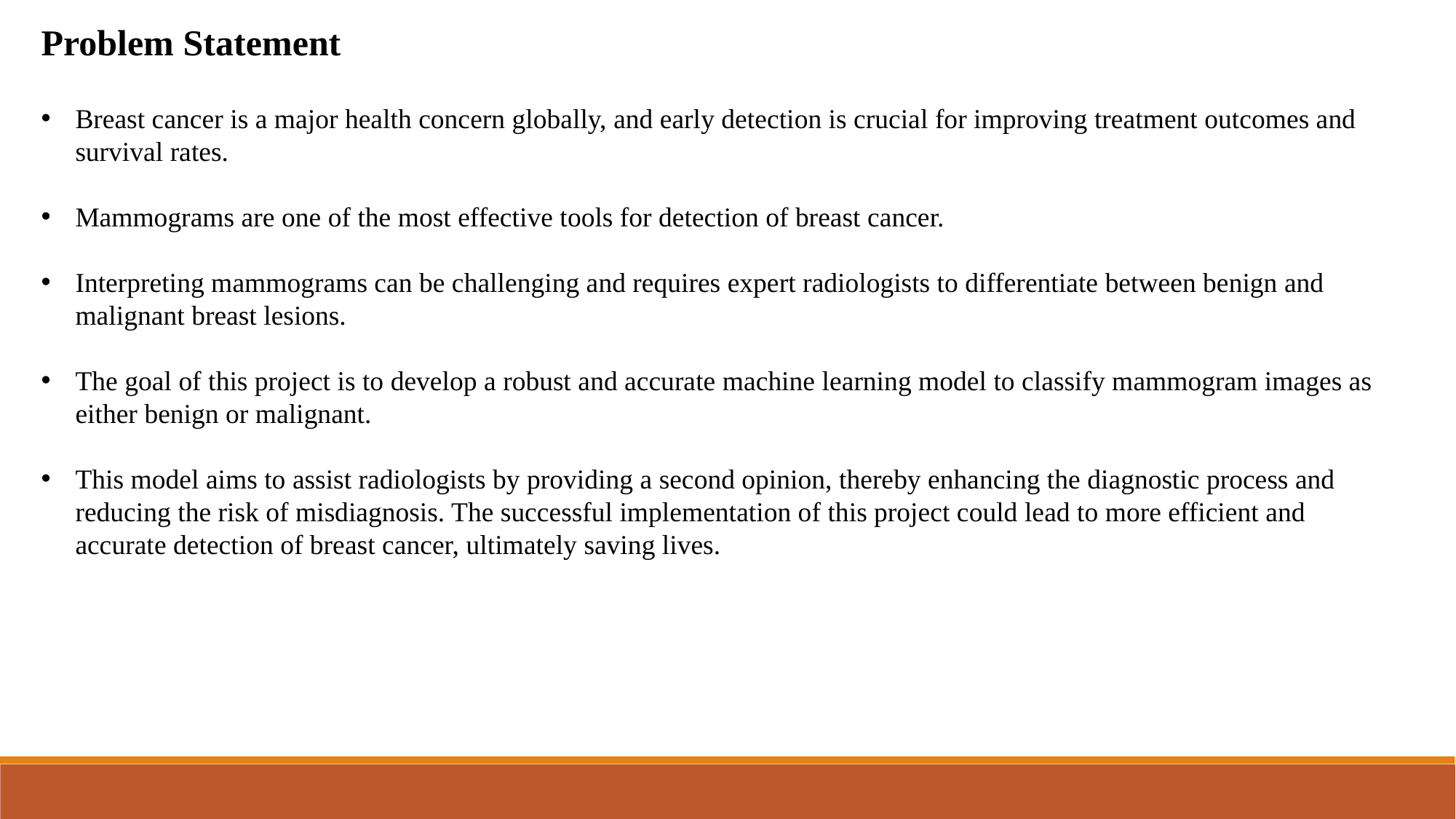

Problem Statement
Breast cancer is a major health concern globally, and early detection is crucial for improving treatment outcomes and survival rates.

Mammograms are one of the most effective tools for detection of breast cancer.

Interpreting mammograms can be challenging and requires expert radiologists to differentiate between benign and malignant breast lesions.

The goal of this project is to develop a robust and accurate machine learning model to classify mammogram images as either benign or malignant.

This model aims to assist radiologists by providing a second opinion, thereby enhancing the diagnostic process and reducing the risk of misdiagnosis. The successful implementation of this project could lead to more efficient and accurate detection of breast cancer, ultimately saving lives.